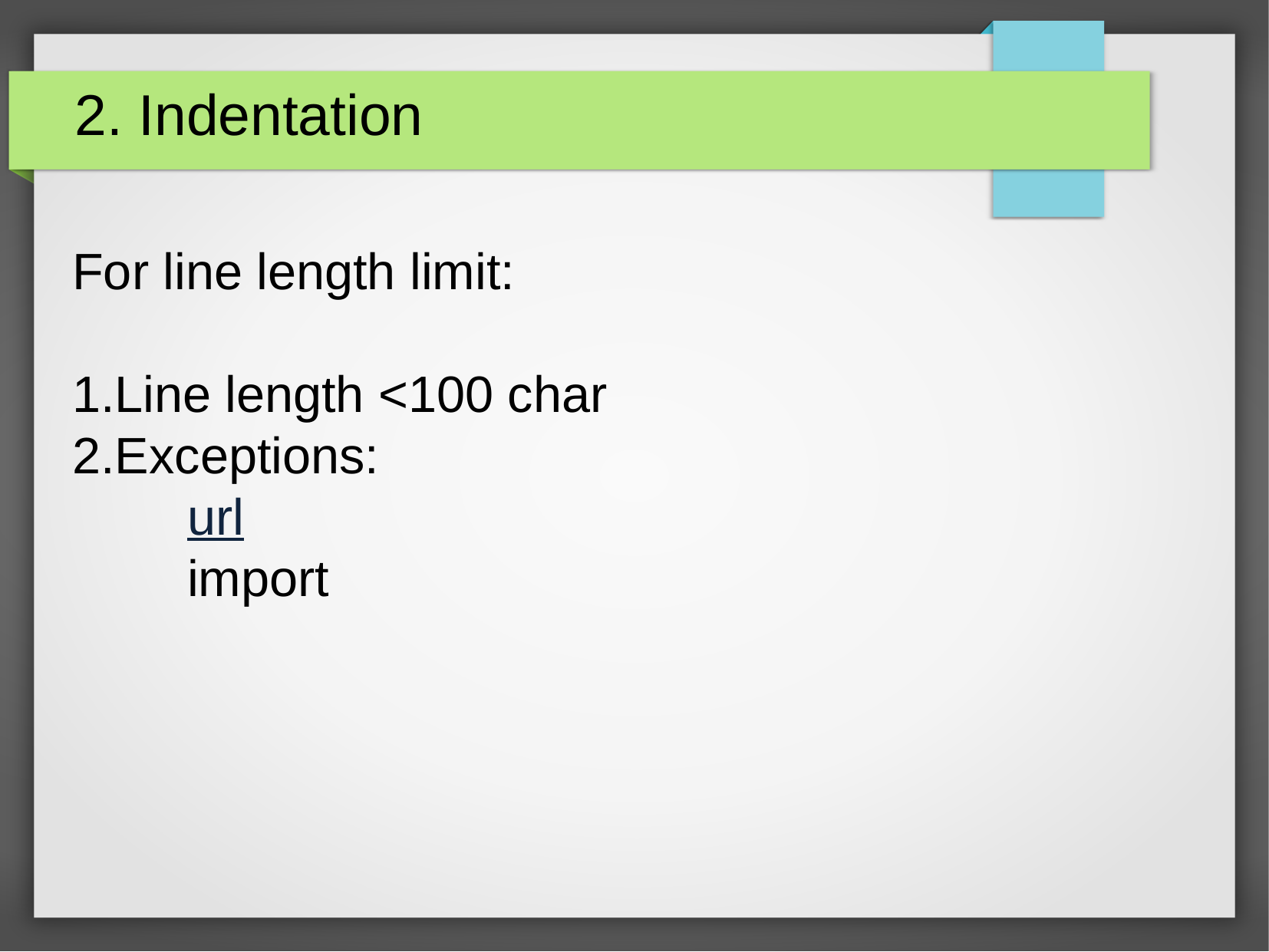

2. Indentation
For line length limit:

Line length <100 char
Exceptions:
	url
	import